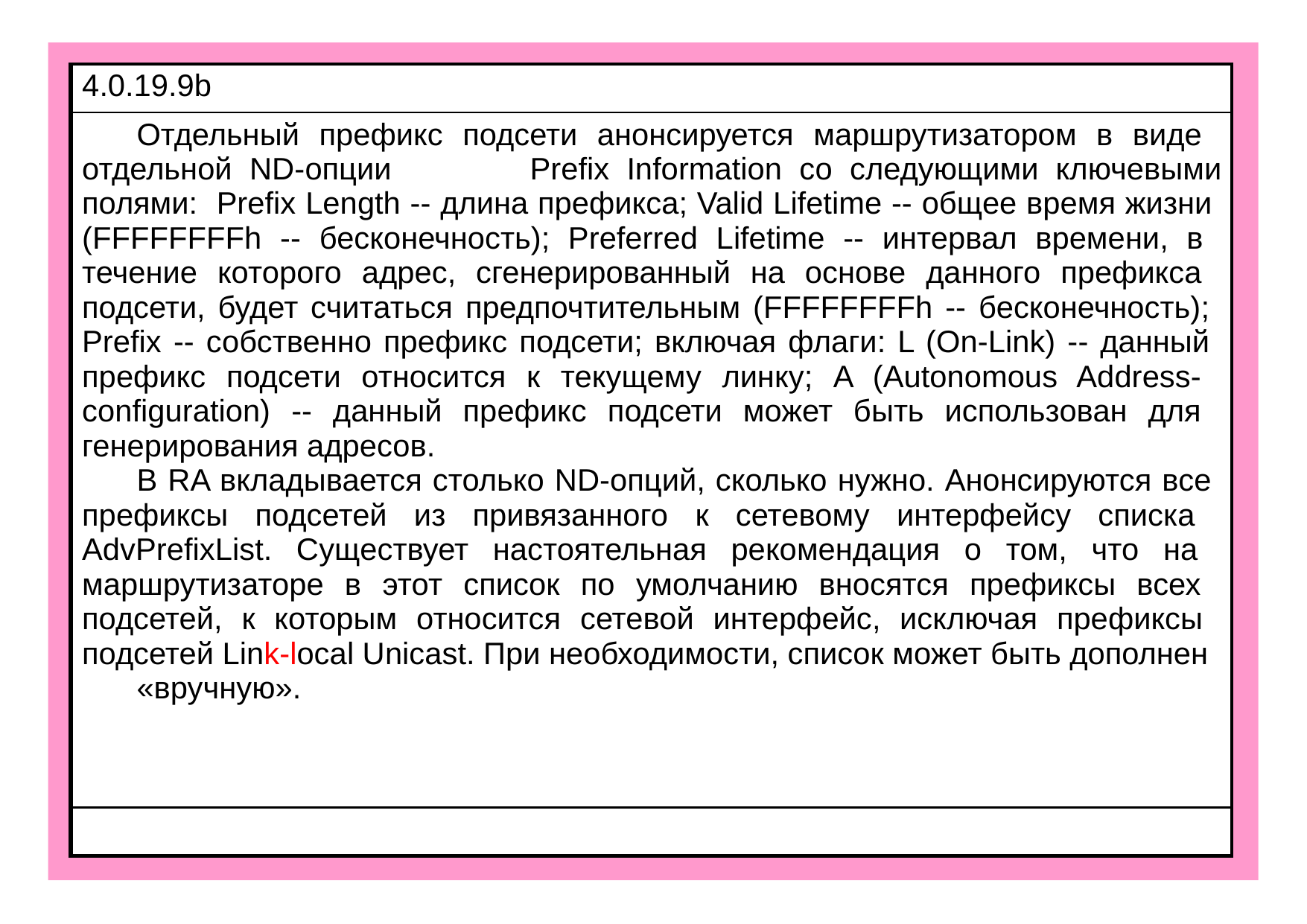

| 4.0.19.9b |
| --- |
| Отдельный префикс подсети анонсируется маршрутизатором в виде отдельной ND-опции Prefix Information со следующими ключевыми полями: Prefix Length -- длина префикса; Valid Lifetime -- общее время жизни (FFFFFFFFh -- бесконечность); Preferred Lifetime -- интервал времени, в течение которого адрес, сгенерированный на основе данного префикса подсети, будет считаться предпочтительным (FFFFFFFFh -- бесконечность); Prefix -- собственно префикс подсети; включая флаги: L (On-Link) -- данный префикс подсети относится к текущему линку; A (Autonomous Address- configuration) -- данный префикс подсети может быть использован для генерирования адресов. В RA вкладывается столько ND-опций, сколько нужно. Анонсируются все префиксы подсетей из привязанного к сетевому интерфейсу списка AdvPrefixList. Существует настоятельная рекомендация о том, что на маршрутизаторе в этот список по умолчанию вносятся префиксы всех подсетей, к которым относится сетевой интерфейс, исключая префиксы подсетей Link-local Unicast. При необходимости, список может быть дополнен «вручную». |
|  |